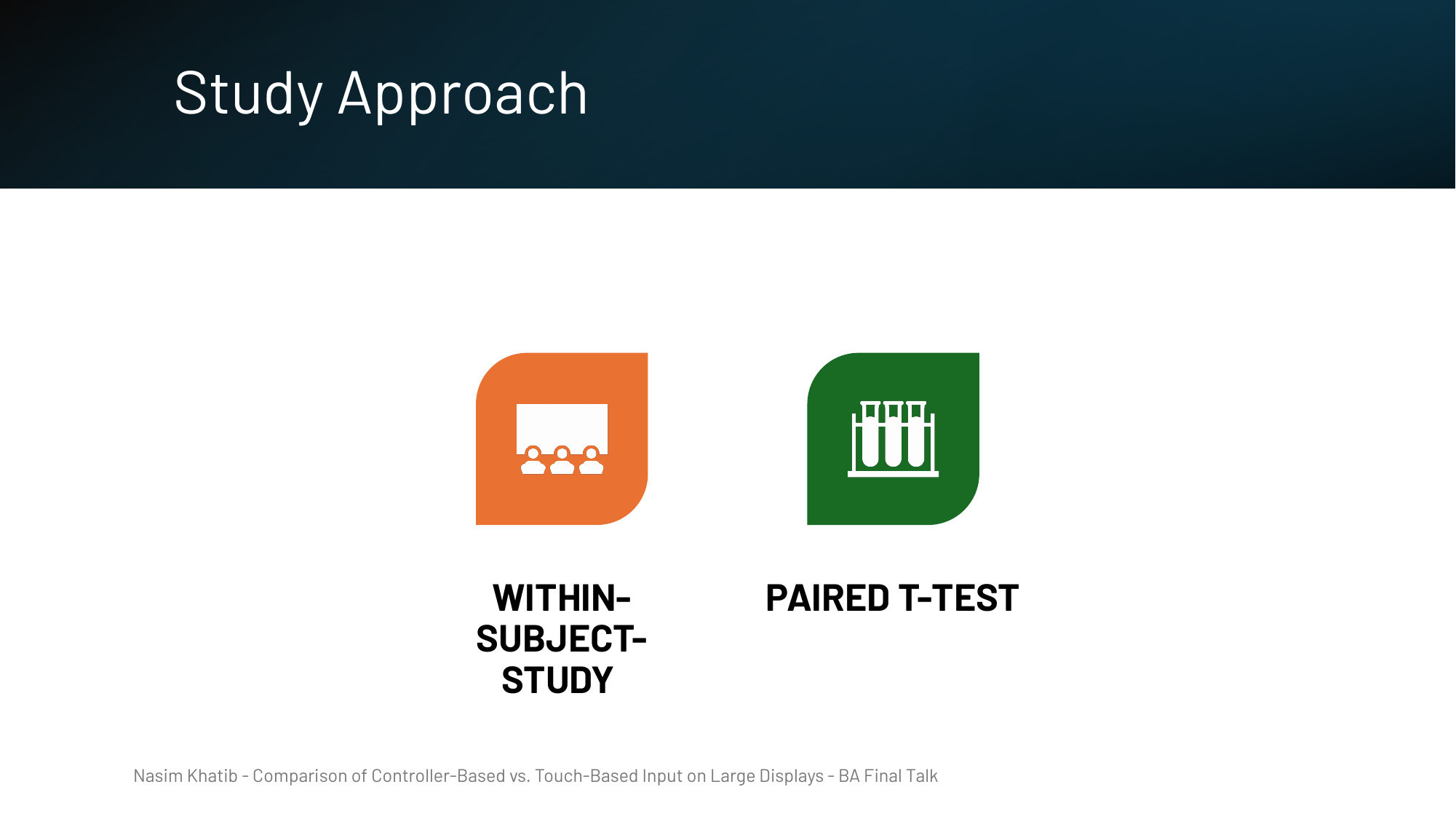

# Study Approach
Within-subject-study
paired t-test
8
Nasim Khatib - Comparison of Controller-Based vs. Touch-Based Input on Large Displays - BA Final Talk